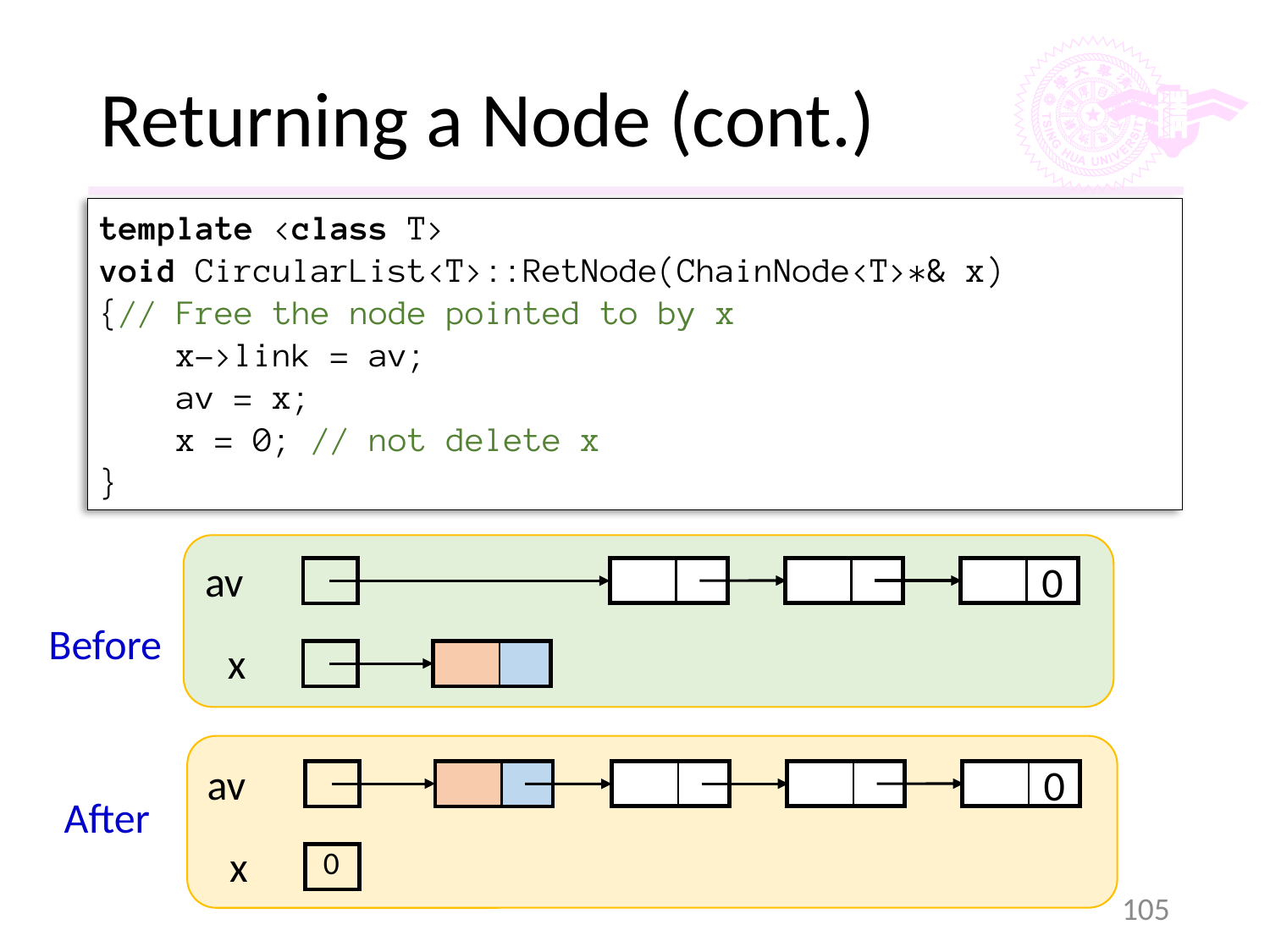

# Returning a Node (cont.)
template <class T>
void CircularList<T>::RetNode(ChainNode<T>*& x)
{// Free the node pointed to by x
    x->link = av;
    av = x;
    x = 0; // not delete x
}

av

0

x

Before

av

0

x

After
0
105